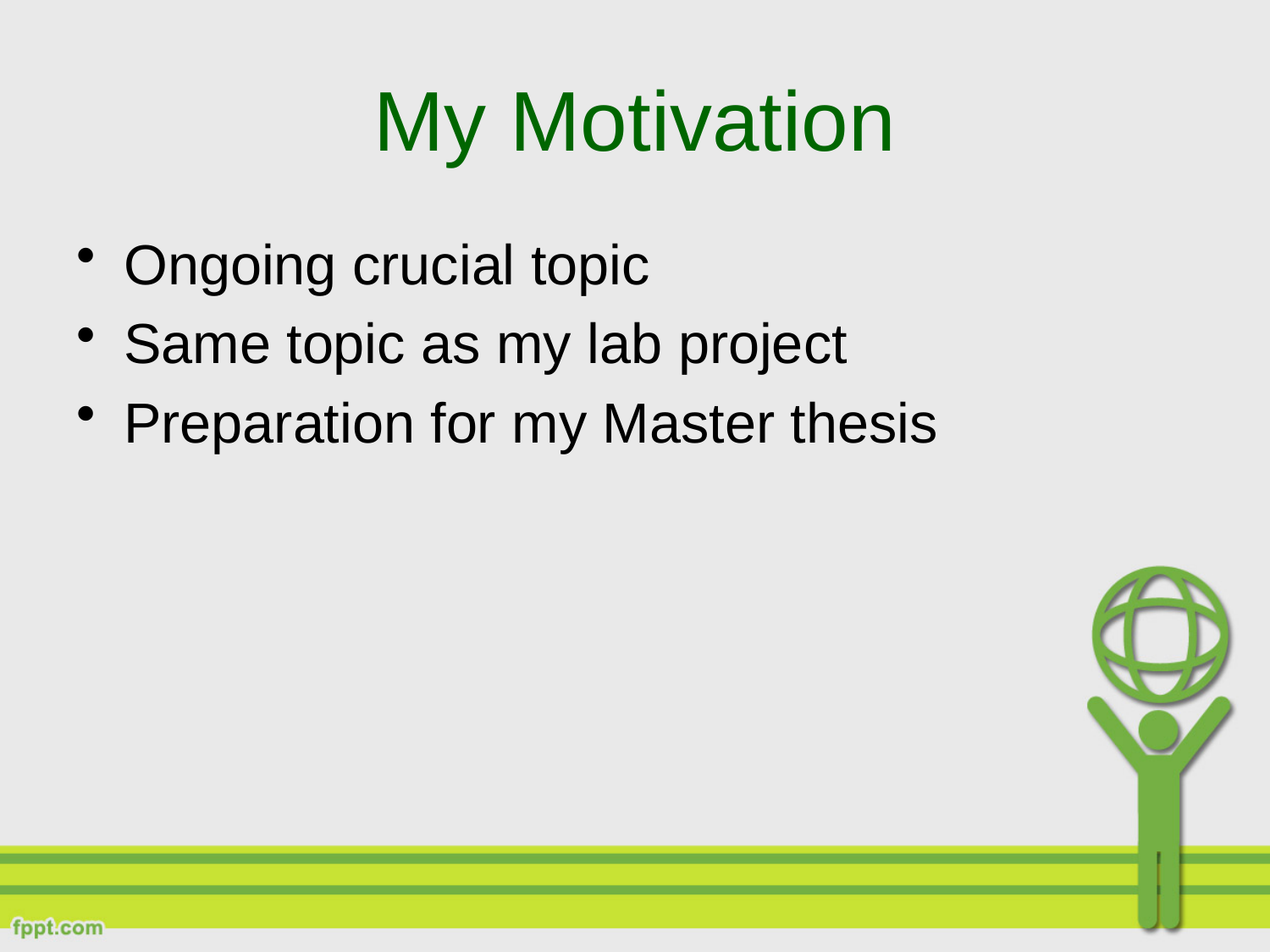

# My Motivation
Ongoing crucial topic
Same topic as my lab project
Preparation for my Master thesis